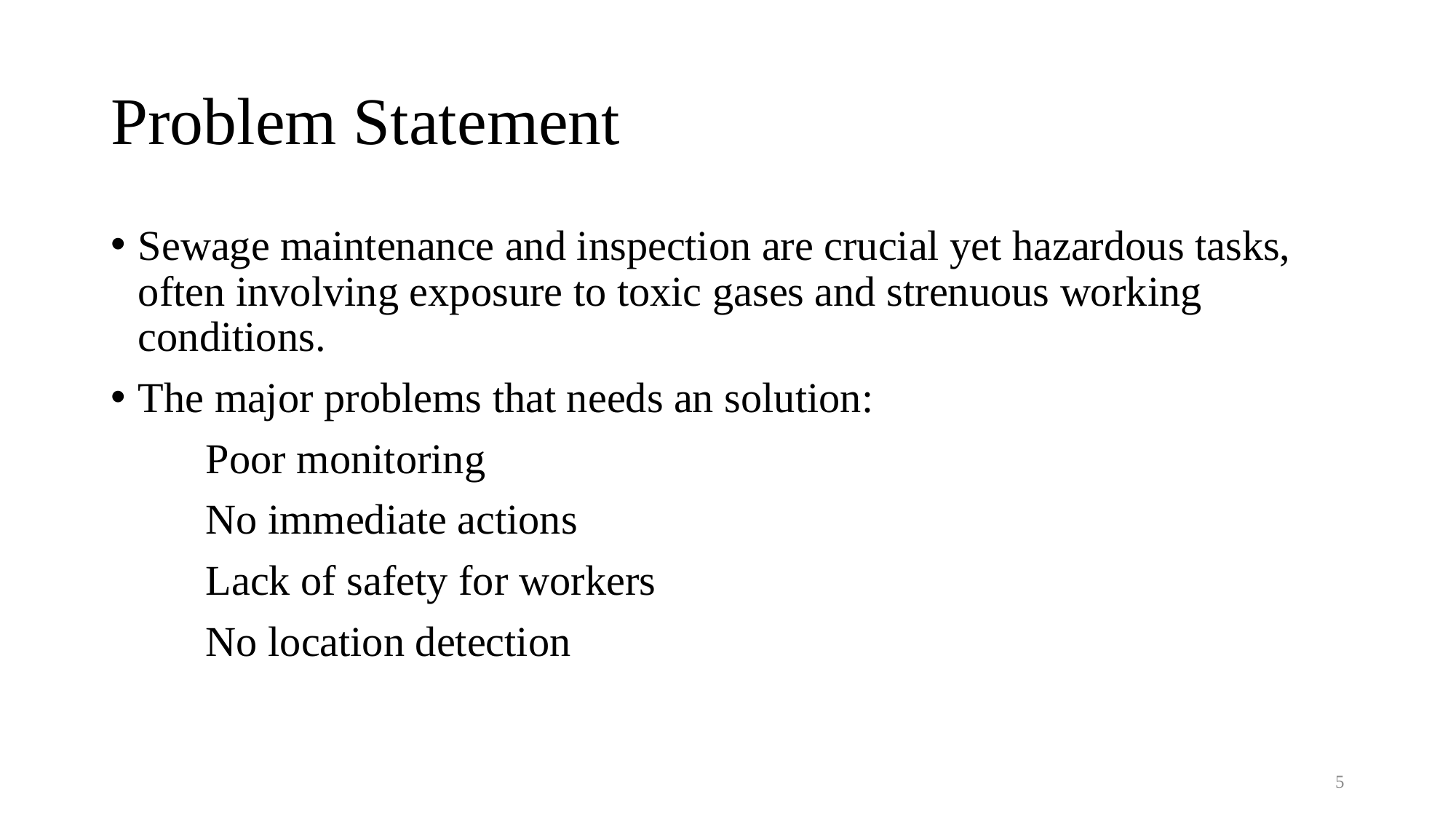

# Problem Statement
Sewage maintenance and inspection are crucial yet hazardous tasks, often involving exposure to toxic gases and strenuous working conditions.
The major problems that needs an solution:
         Poor monitoring
         No immediate actions
         Lack of safety for workers
         No location detection

5